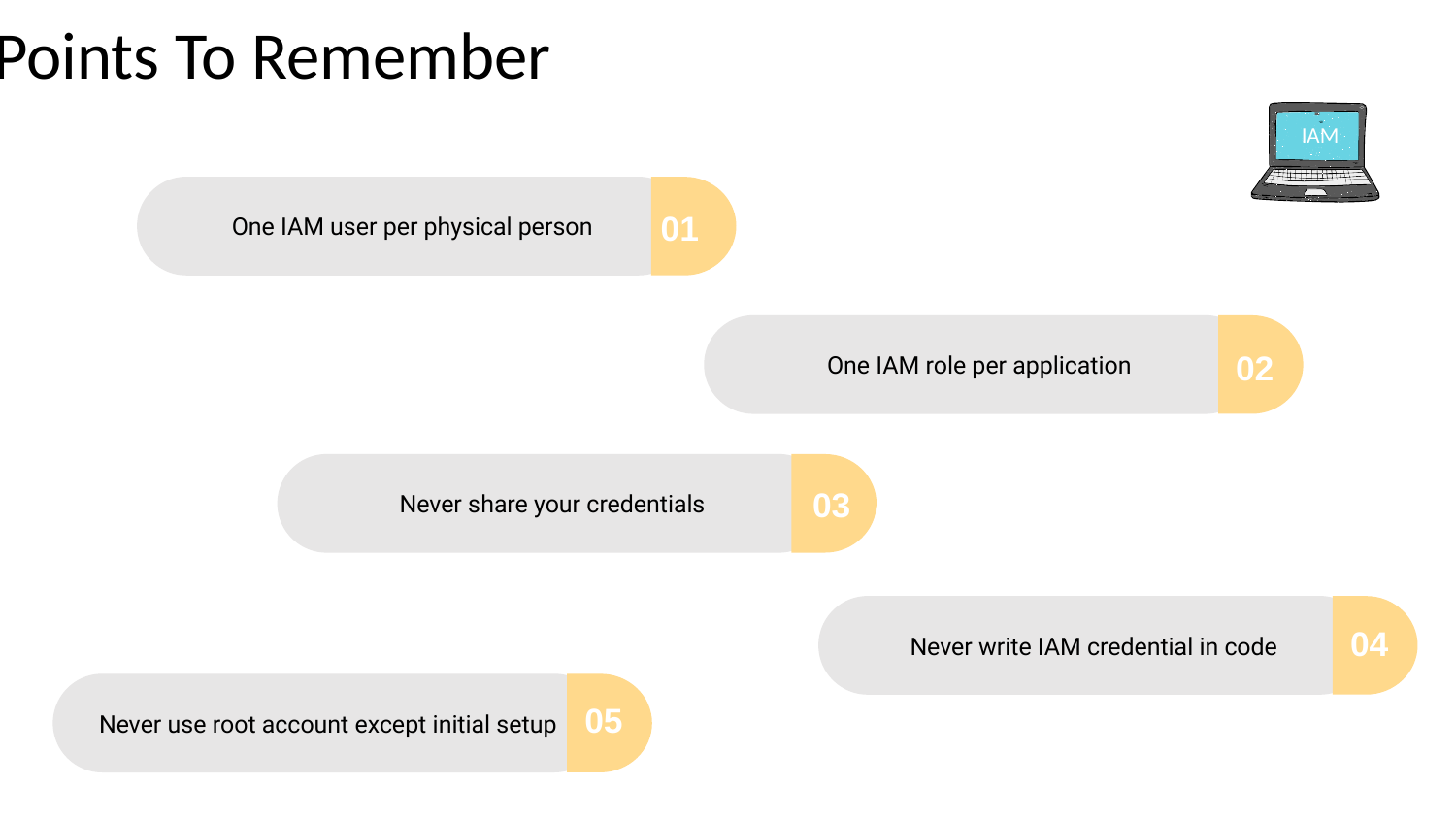

# Points To Remember

IAM

One IAM user per physical person

01
One IAM role per application

02
Never share your credentials

03
01
Never write IAM credential in code

04
Never use root account except initial setup

05